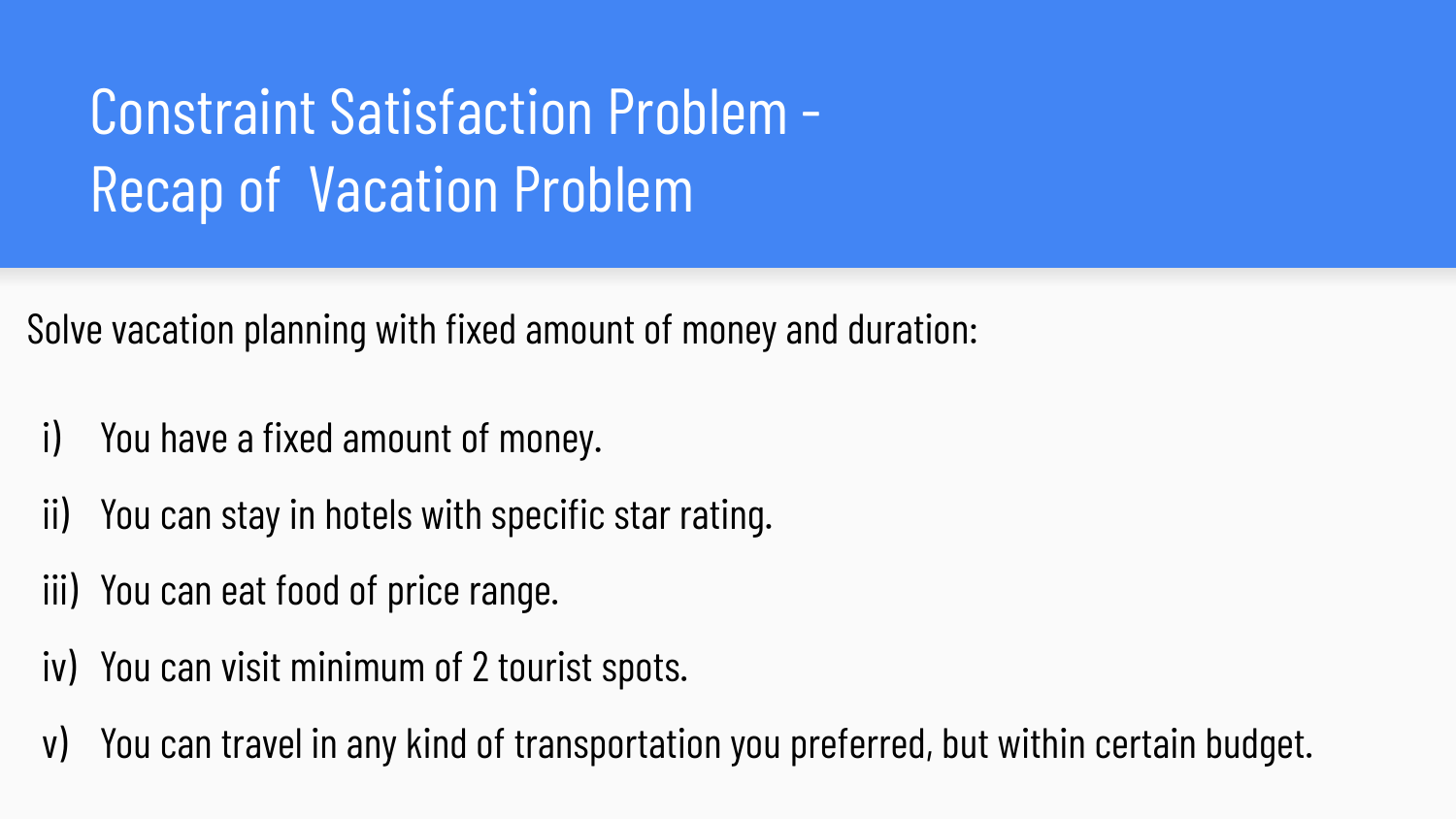

# Constraint Satisfaction Problem -
Recap of  Vacation Problem
Solve vacation planning with fixed amount of money and duration:
You have a fixed amount of money.
You can stay in hotels with specific star rating.
You can eat food of price range.
You can visit minimum of 2 tourist spots.
You can travel in any kind of transportation you preferred, but within certain budget.